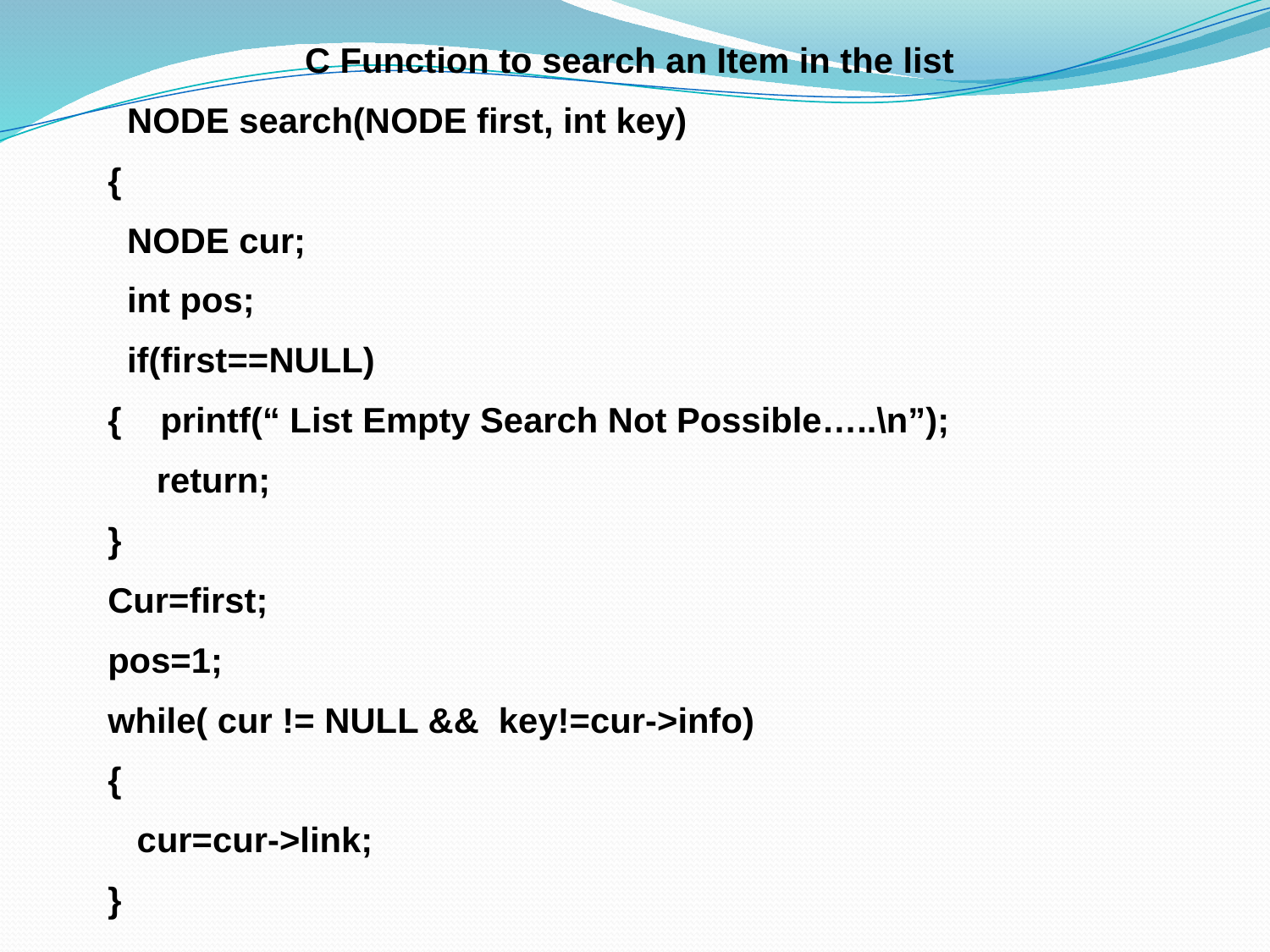

C Function to search an Item in the list
  NODE search(NODE first, int key)
{
  NODE cur;
  int pos;
  if(first==NULL)
{    printf(“ List Empty Search Not Possible…..\n”);
     return;
}
Cur=first;
pos=1;
while( cur != NULL &&  key!=cur->info)
{
   cur=cur->link;
}